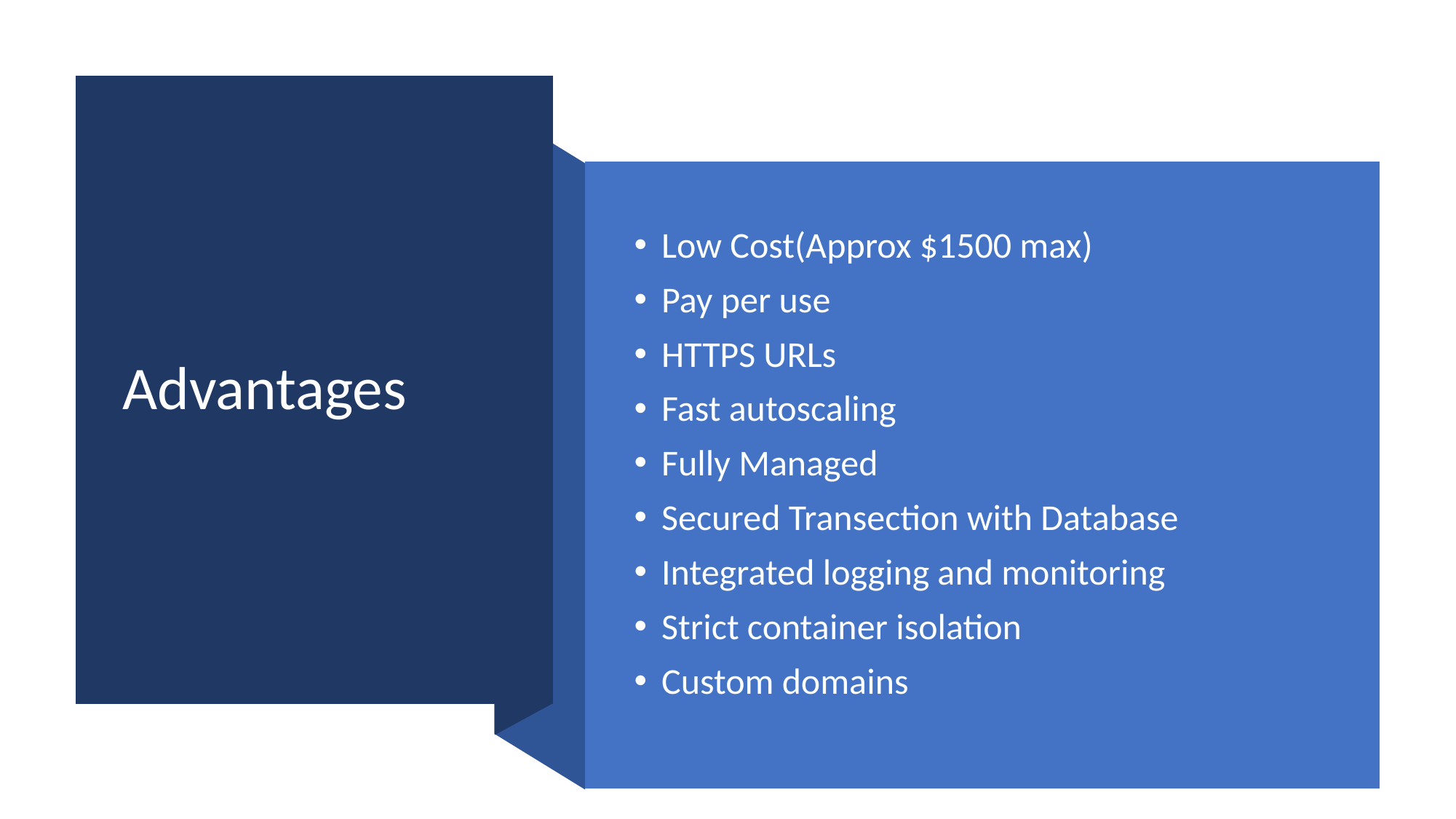

# Advantages

Low Cost(Approx $1500 max)
Pay per use
HTTPS URLs
Fast autoscaling
Fully Managed
Secured Transection with Database
Integrated logging and monitoring
Strict container isolation
Custom domains